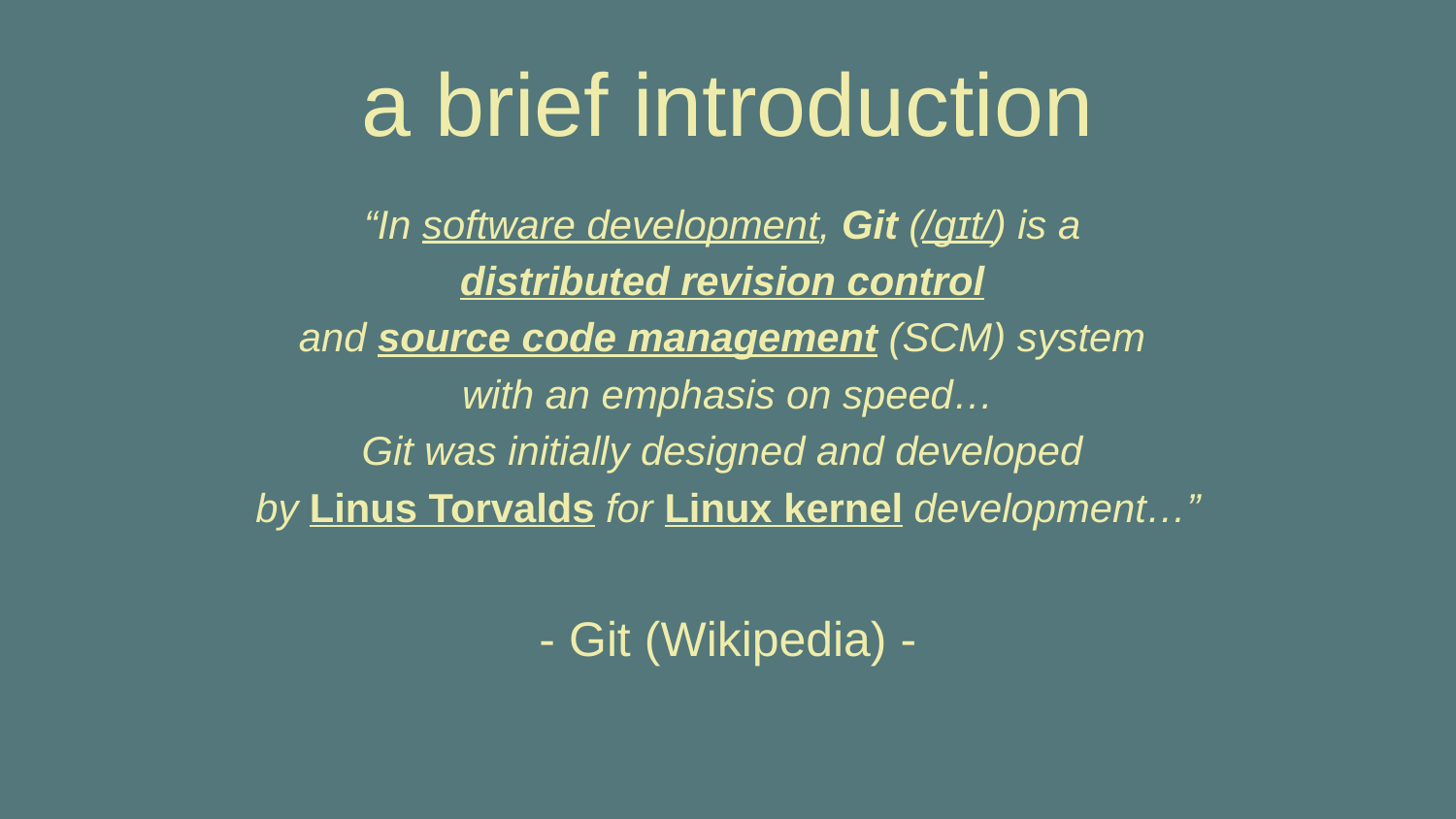

# a brief introduction
“In software development, Git (/ɡɪt/) is a
distributed revision control
and source code management (SCM) system
with an emphasis on speed…
Git was initially designed and developed
by Linus Torvalds for Linux kernel development…”

- Git (Wikipedia) -